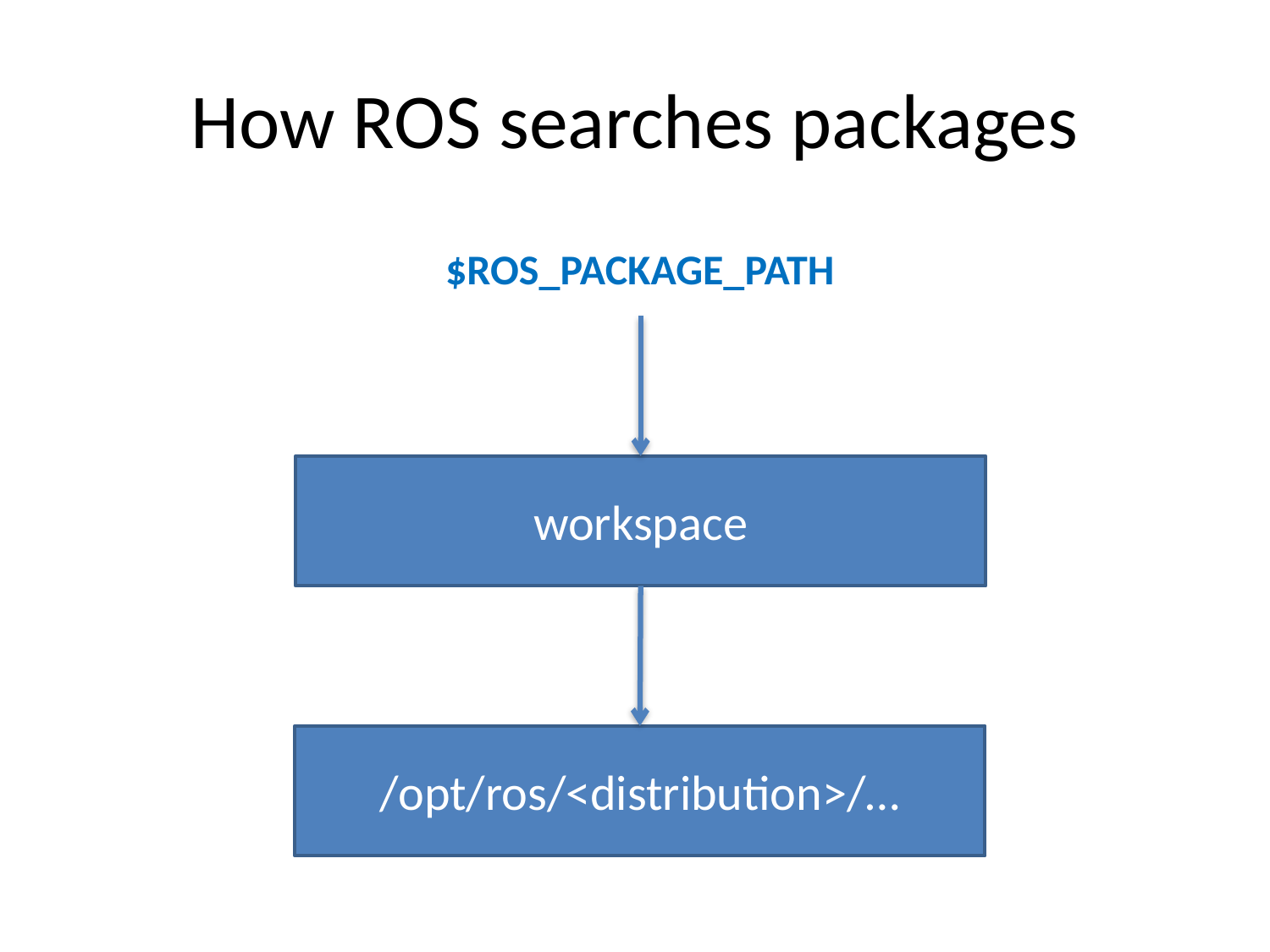

# How ROS searches packages
$ROS_PACKAGE_PATH
workspace
/opt/ros/<distribution>/…